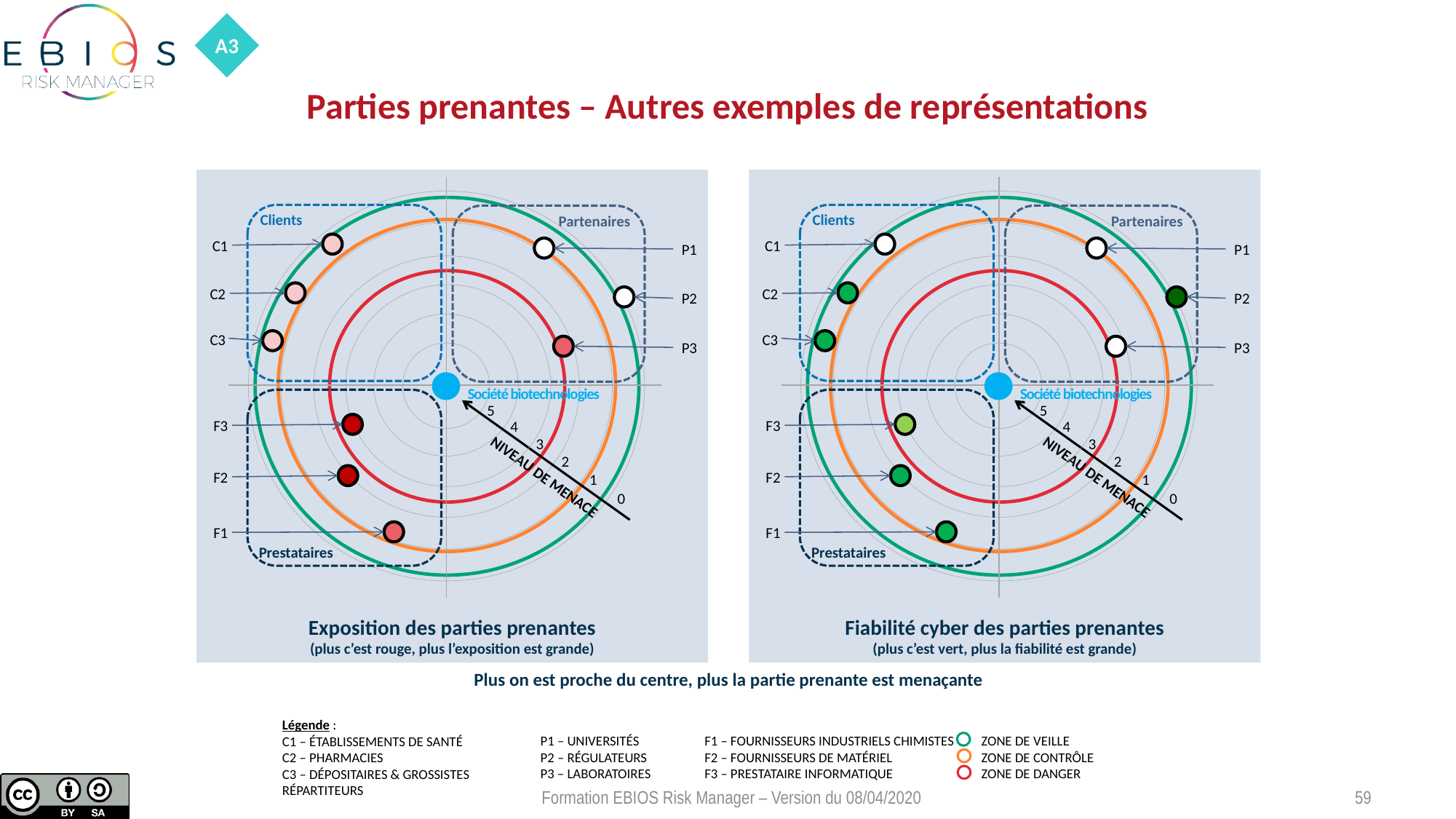

A3
# Parties prenantes – Autres exemples de représentations
Exposition des parties prenantes
(plus c’est rouge, plus l’exposition est grande)
Fiabilité cyber des parties prenantes
(plus c’est vert, plus la fiabilité est grande)

Clients

Partenaires

C1

P1

C2

P2

C3

P3

Société biotechnologies

5
F3
4

3
2
F2
NIVEAU DE MENACE
1

0
F1

Prestataires

Clients

Partenaires

C1

P1

C2

P2

C3

P3

Société biotechnologies

5
F3
4

3
2
F2
NIVEAU DE MENACE
1

0
F1

Prestataires
Plus on est proche du centre, plus la partie prenante est menaçante
Légende :
C1 – établissements de santé
C2 – Pharmacies
C3 – Dépositaires & grossistes répartiteurs

P1 – Universités
P2 – Régulateurs
P3 – Laboratoires

F1 – Fournisseurs industriels chimistes
F2 – Fournisseurs de matériel
F3 – Prestataire informatique

Zone de veille
Zone de contrôle
Zone de danger

Formation EBIOS Risk Manager – Version du 08/04/2020
59